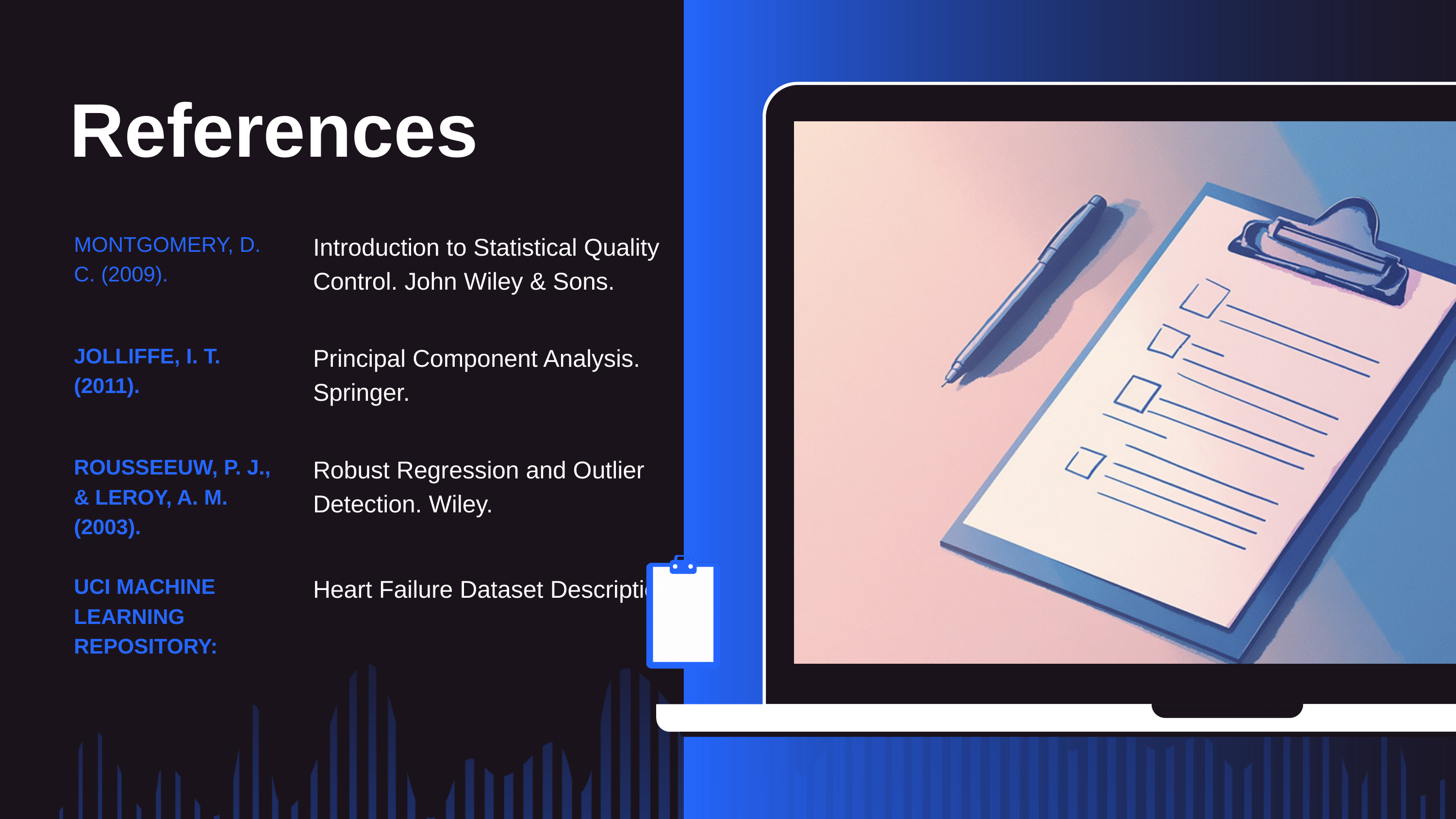

References
| MONTGOMERY, D. C. (2009). | Introduction to Statistical Quality Control. John Wiley & Sons. |
| --- | --- |
| JOLLIFFE, I. T. (2011). | Principal Component Analysis. Springer. |
| ROUSSEEUW, P. J., & LEROY, A. M. (2003). | Robust Regression and Outlier Detection. Wiley. |
| UCI MACHINE LEARNING REPOSITORY: | Heart Failure Dataset Description. |